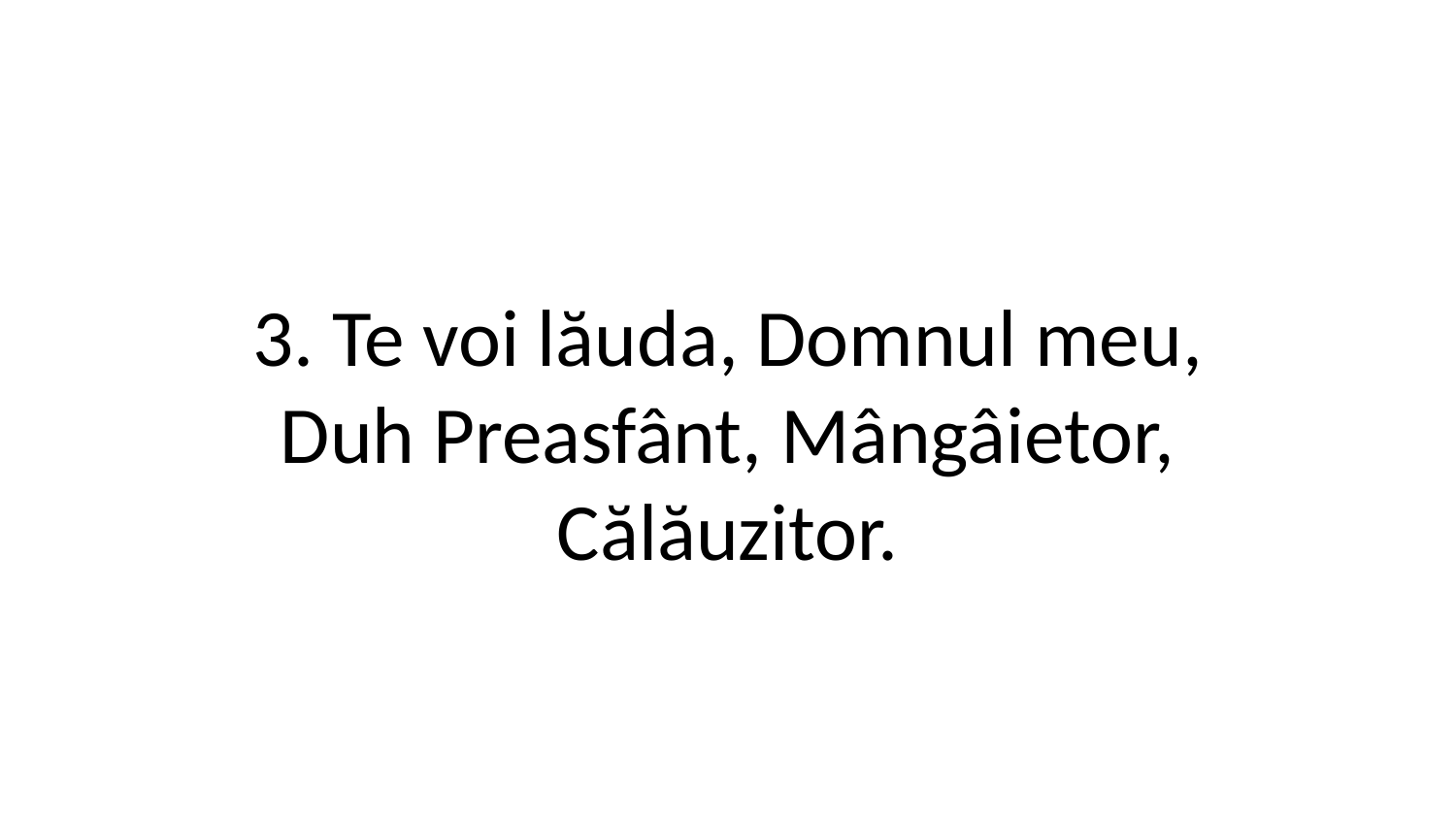

3. Te voi lăuda, Domnul meu,
Duh Preasfânt, Mângâietor,
Călăuzitor.